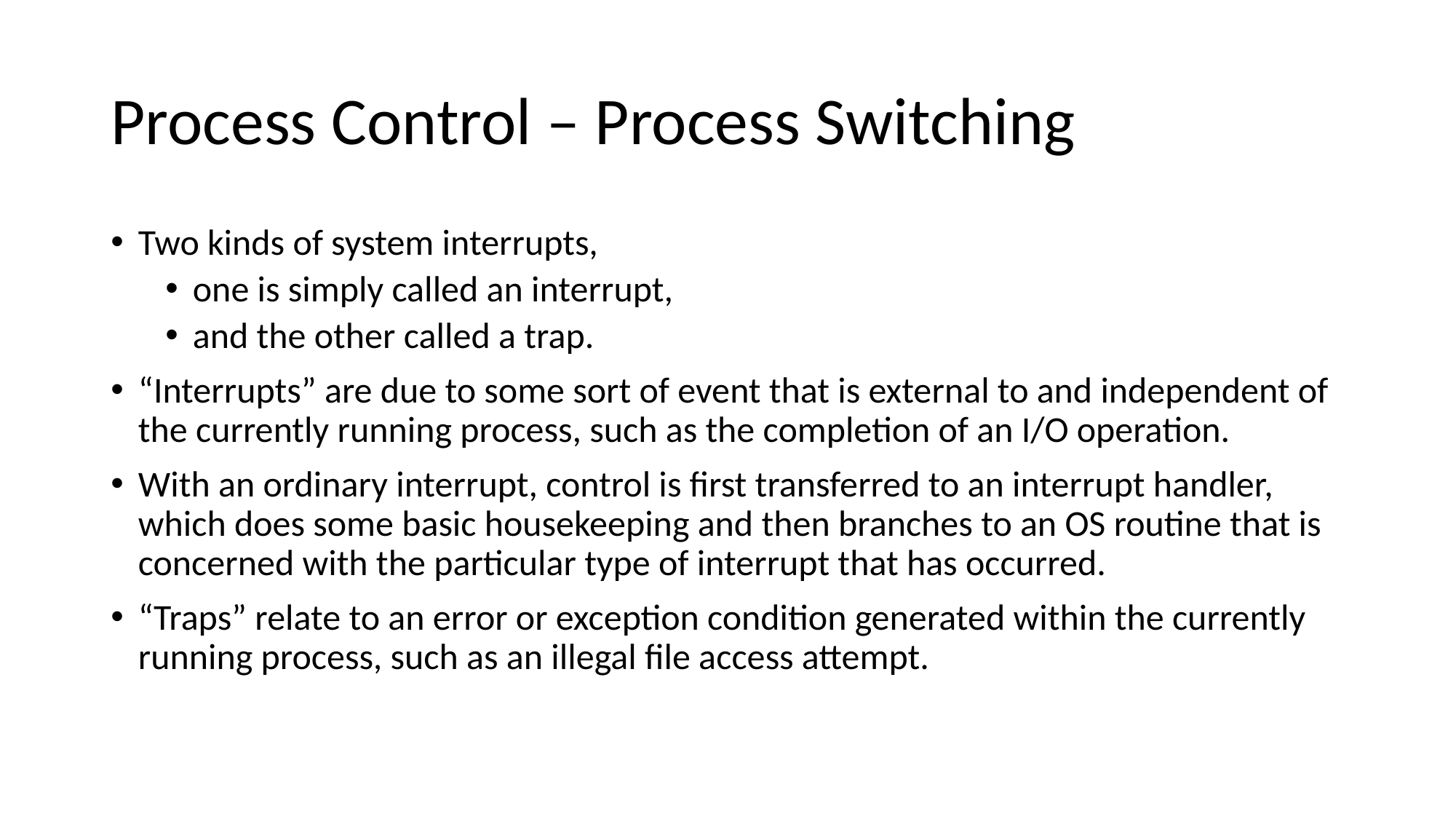

# Process Control – Process Switching
Two kinds of system interrupts,
one is simply called an interrupt,
and the other called a trap.
“Interrupts” are due to some sort of event that is external to and independent of the currently running process, such as the completion of an I/O operation.
With an ordinary interrupt, control is first transferred to an interrupt handler, which does some basic housekeeping and then branches to an OS routine that is concerned with the particular type of interrupt that has occurred.
“Traps” relate to an error or exception condition generated within the currently running process, such as an illegal file access attempt.